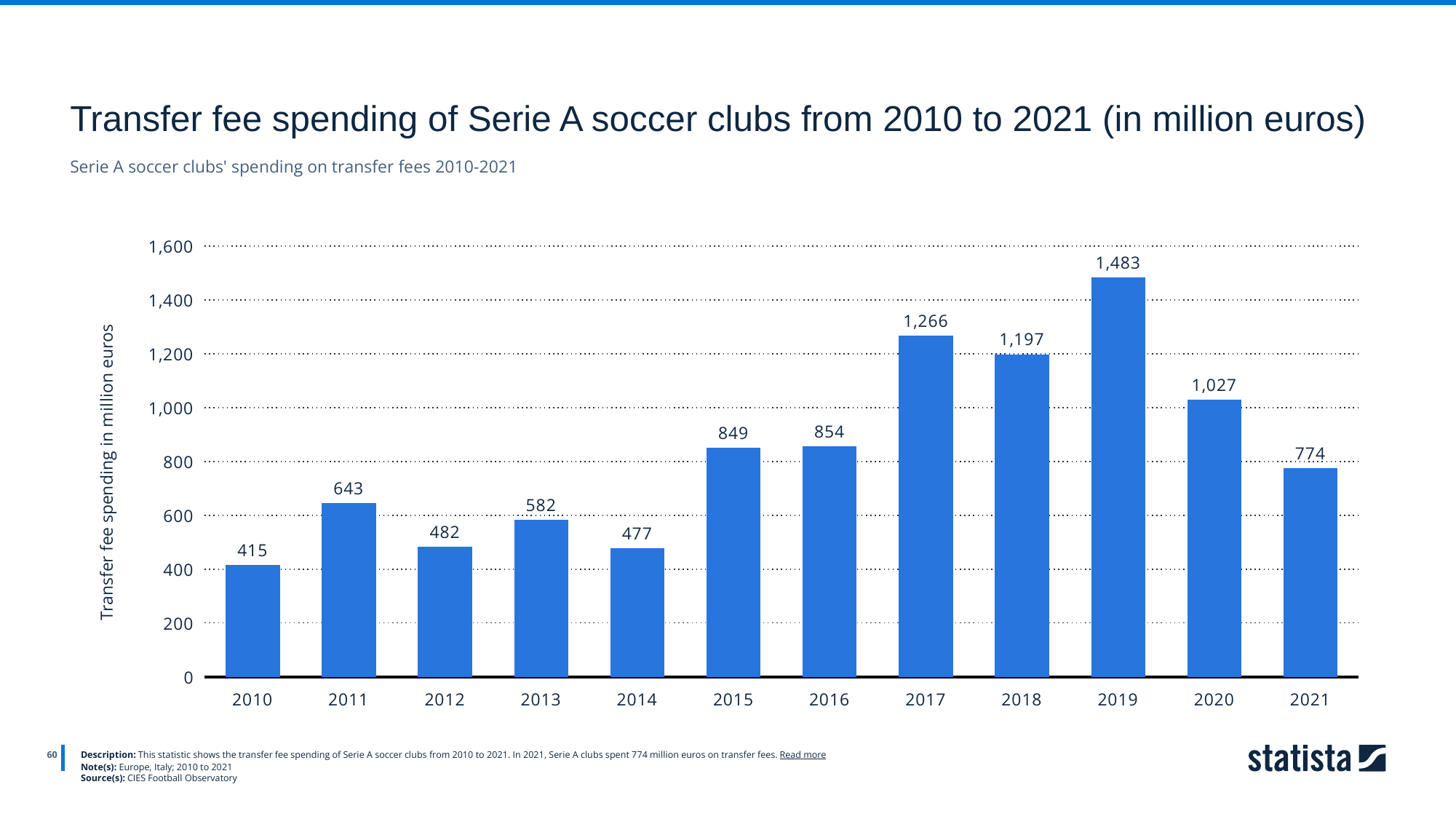

Transfer fee spending of Serie A soccer clubs from 2010 to 2021 (in million euros)
Serie A soccer clubs' spending on transfer fees 2010-2021

### Chart

| Category | Column1 |
|---|---|
| 2010 | 415.0 |
| 2011 | 643.0 |
| 2012 | 482.0 |
| 2013 | 582.0 |
| 2014 | 477.0 |
| 2015 | 849.0 |
| 2016 | 854.0 |
| 2017 | 1266.0 |
| 2018 | 1197.0 |
| 2019 | 1483.0 |
| 2020 | 1027.0 |
| 2021 | 774.0 |
60
Description: This statistic shows the transfer fee spending of Serie A soccer clubs from 2010 to 2021. In 2021, Serie A clubs spent 774 million euros on transfer fees. Read more
Note(s): Europe, Italy; 2010 to 2021
Source(s): CIES Football Observatory